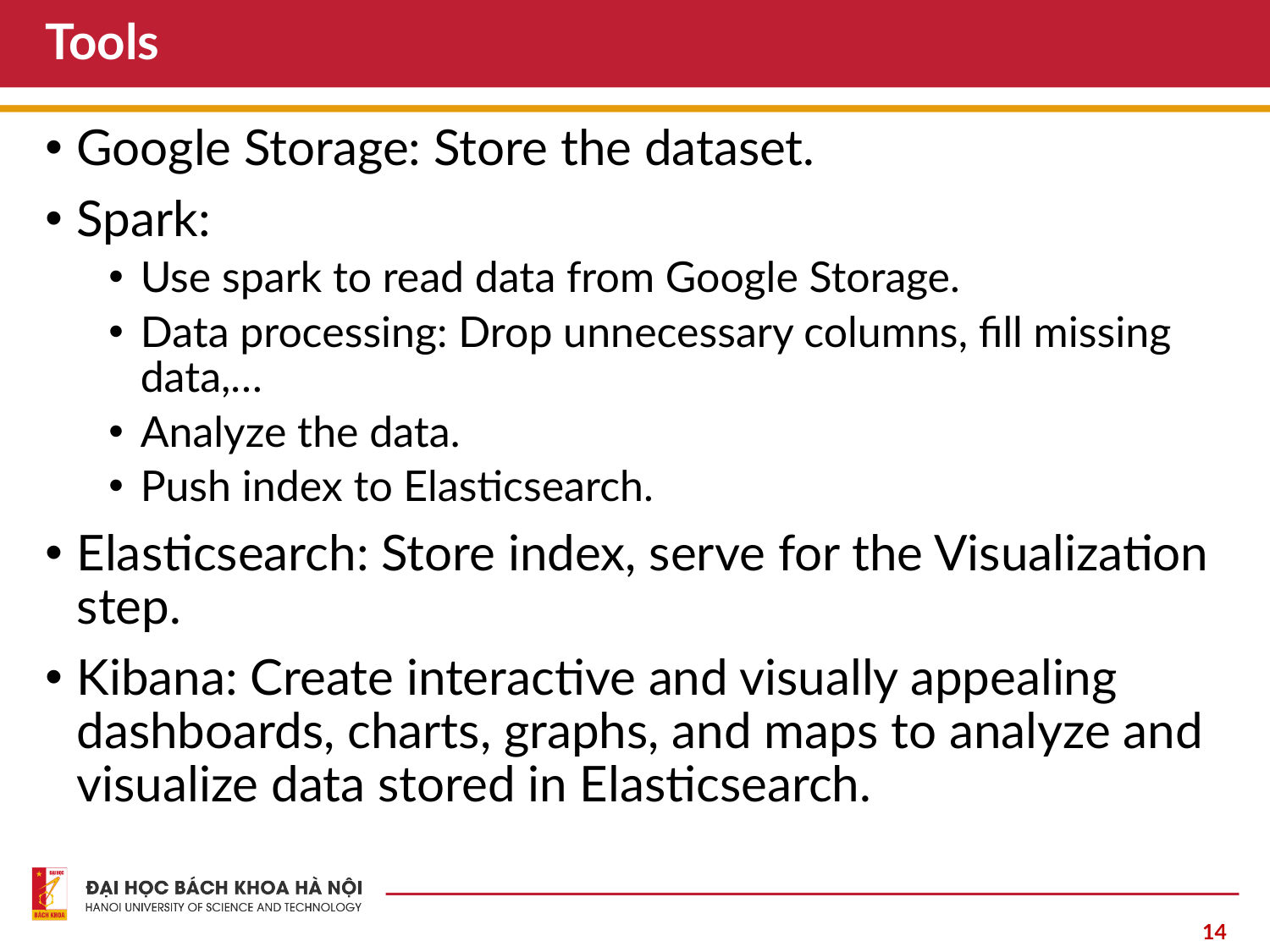

# Tools
Google Storage: Store the dataset.
Spark:
Use spark to read data from Google Storage.
Data processing: Drop unnecessary columns, fill missing data,…
Analyze the data.
Push index to Elasticsearch.
Elasticsearch: Store index, serve for the Visualization step.
Kibana: Create interactive and visually appealing dashboards, charts, graphs, and maps to analyze and visualize data stored in Elasticsearch.
14